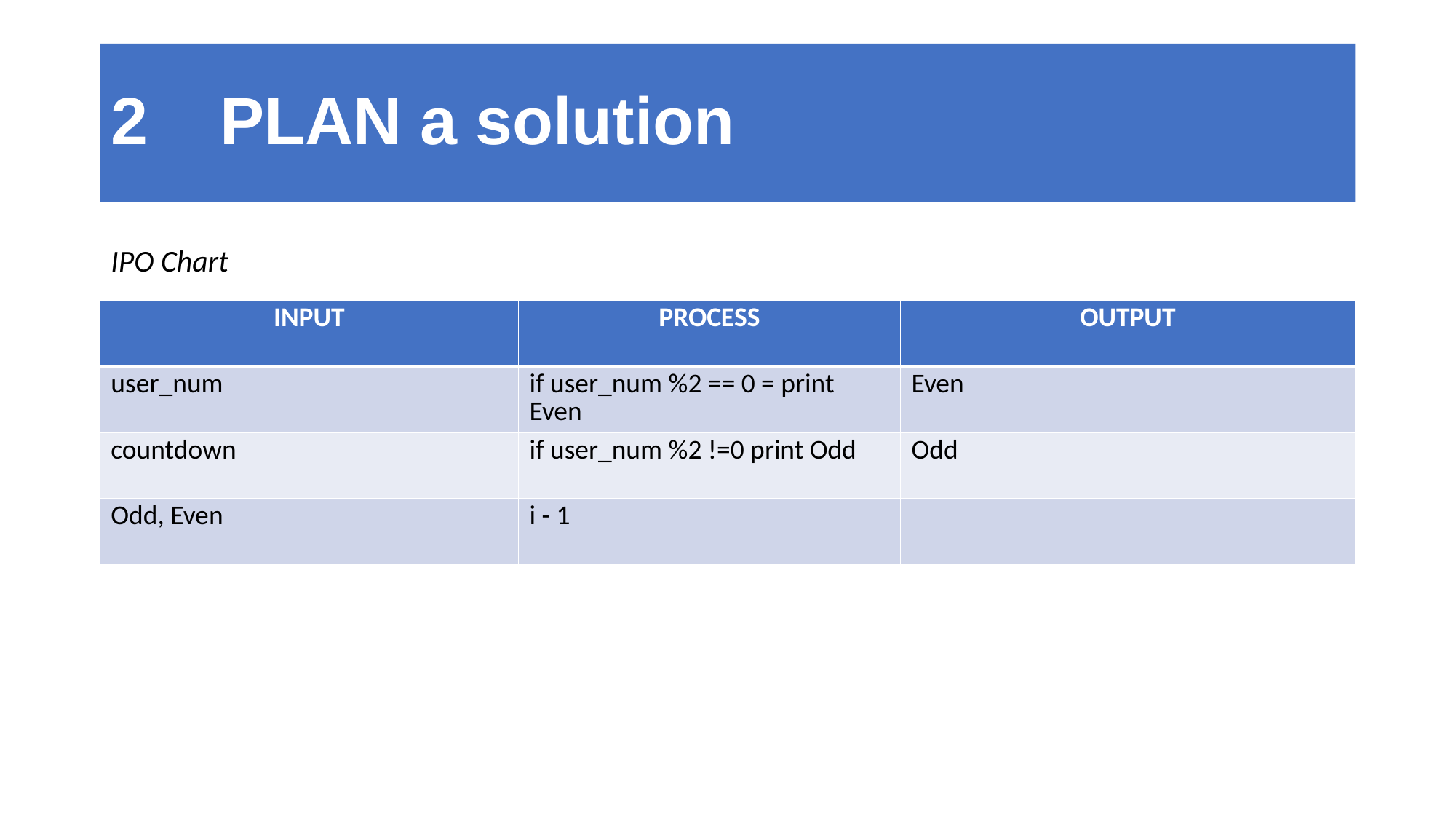

# 2	PLAN a solution
IPO Chart
| INPUT | PROCESS | OUTPUT |
| --- | --- | --- |
| user\_num | if user\_num %2 == 0 = print Even | Even |
| countdown | if user\_num %2 !=0 print Odd | Odd |
| Odd, Even | i - 1 |  |